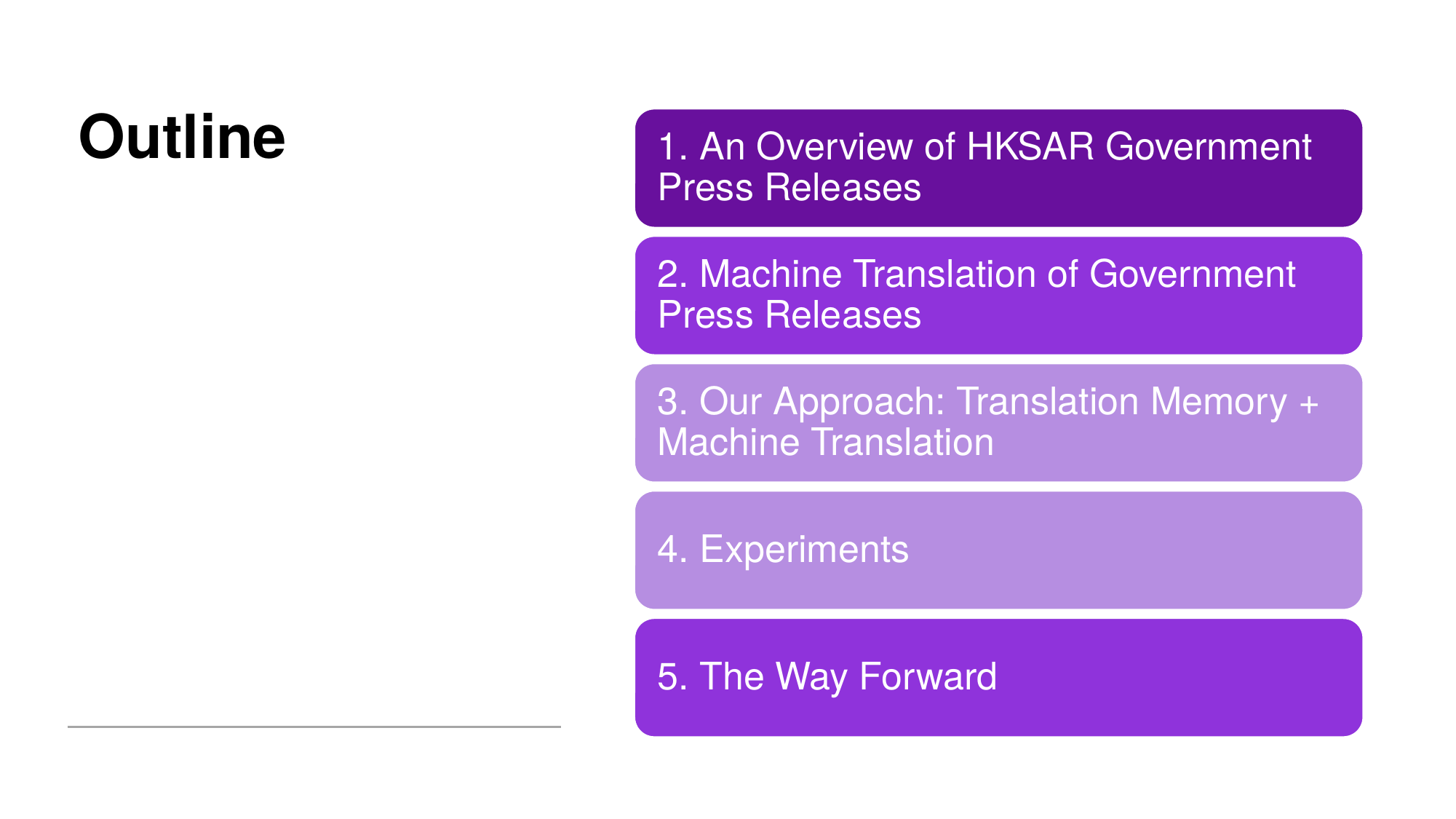

# Outline
1. An Overview of HKSAR Government Press Releases
2. Machine Translation of Government Press Releases
3. Our Approach: Translation Memory + Machine Translation
4. Experiments
5. The Way Forward